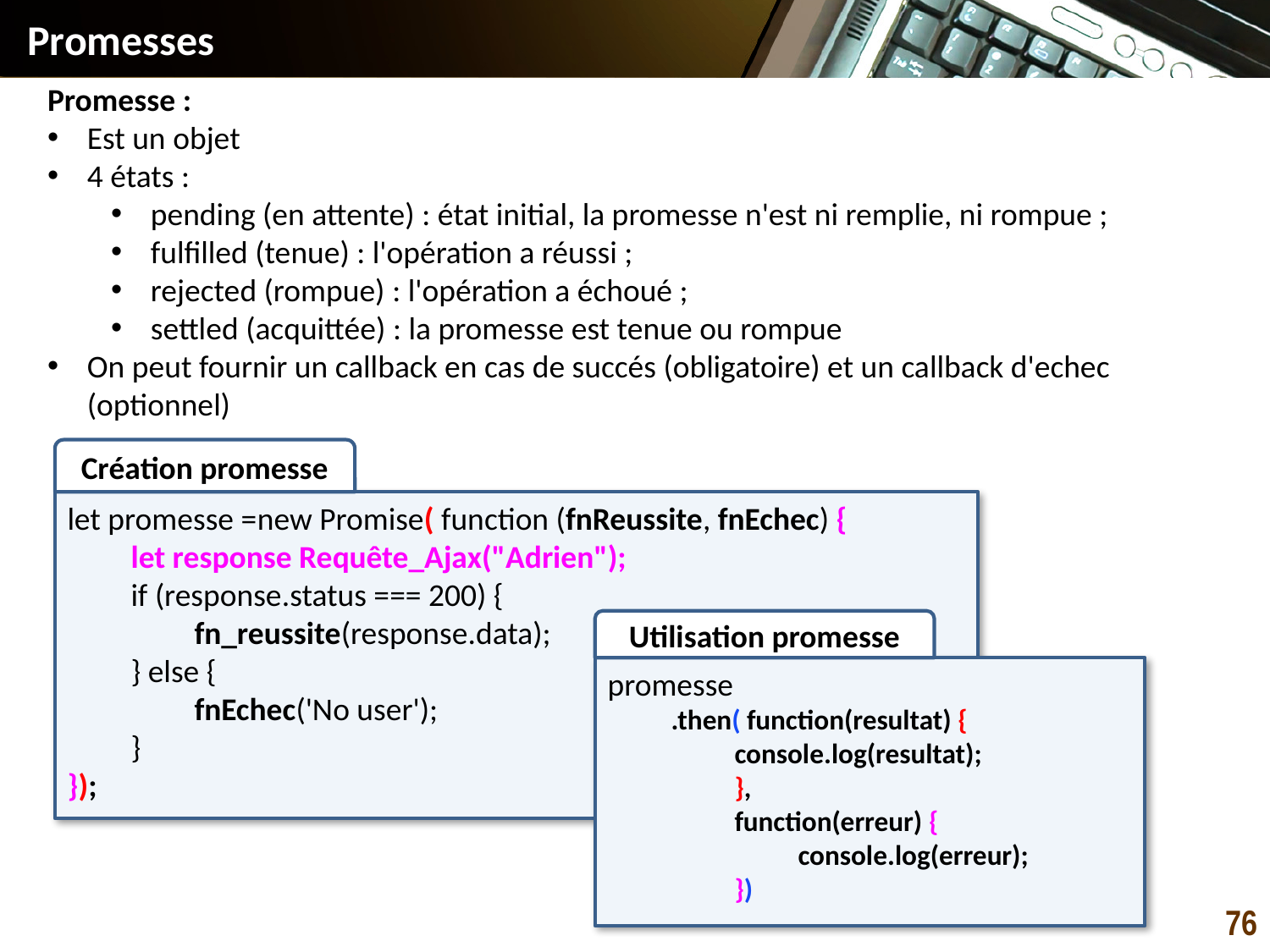

Promesses
Promesse :
Est un objet
4 états :
pending (en attente) : état initial, la promesse n'est ni remplie, ni rompue ;
fulfilled (tenue) : l'opération a réussi ;
rejected (rompue) : l'opération a échoué ;
settled (acquittée) : la promesse est tenue ou rompue
On peut fournir un callback en cas de succés (obligatoire) et un callback d'echec (optionnel)

Création promesse
let promesse =new Promise( function (fnReussite, fnEchec) {
let response Requête_Ajax("Adrien");
if (response.status === 200) {
fn_reussite(response.data);
} else {
fnEchec('No user');
}
});
Utilisation promesse
promesse
.then( function(resultat) {
console.log(resultat);
},
function(erreur) {
console.log(erreur);
})

76